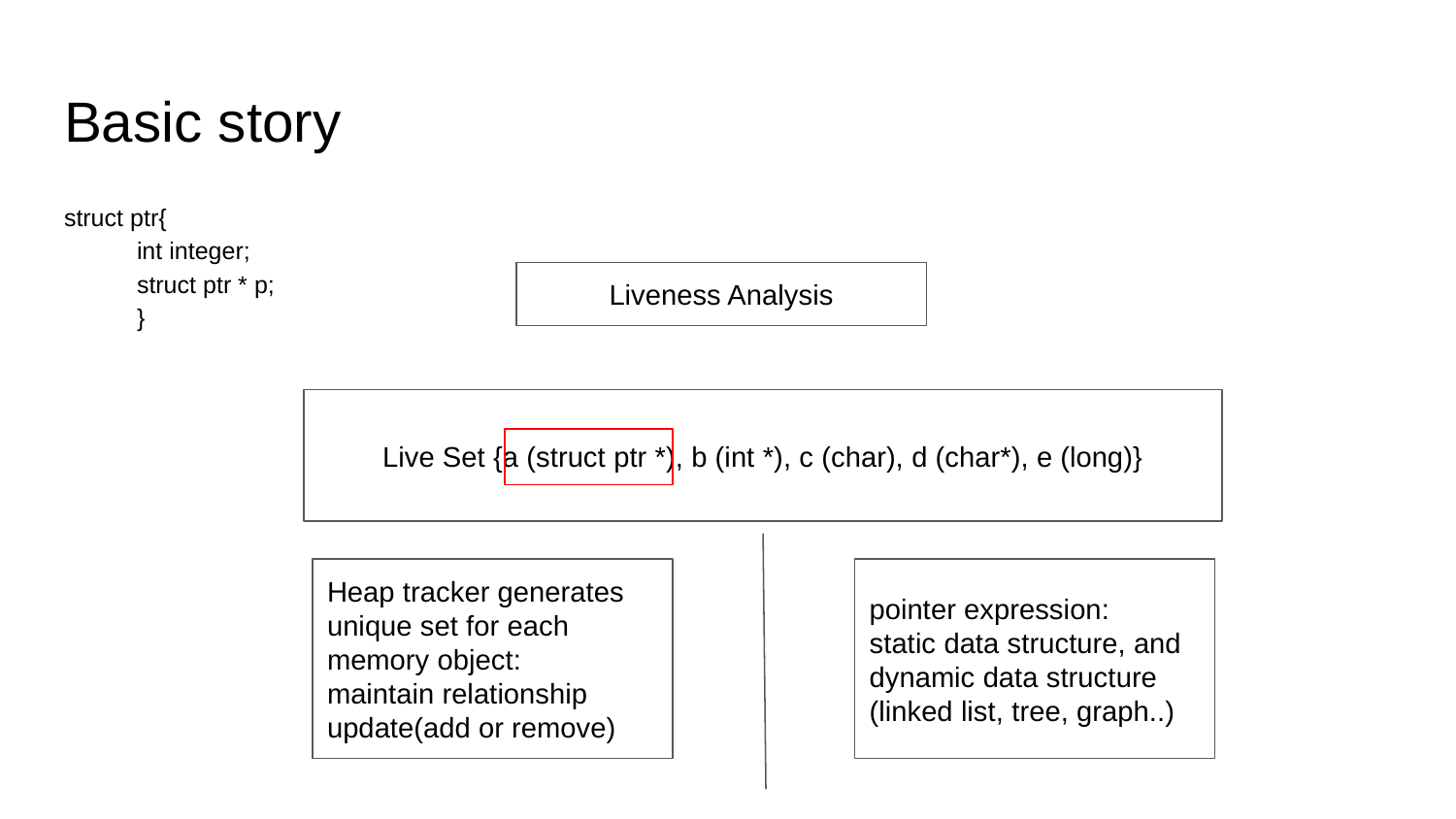

# Basic story
struct ptr{
int integer;
struct ptr * p;
}
Liveness Analysis
Live Set {a (struct ptr *), b (int *), c (char), d (char*), e (long)}

Heap tracker generates unique set for each memory object:
maintain relationship
update(add or remove)
pointer expression:
static data structure, and dynamic data structure (linked list, tree, graph..)